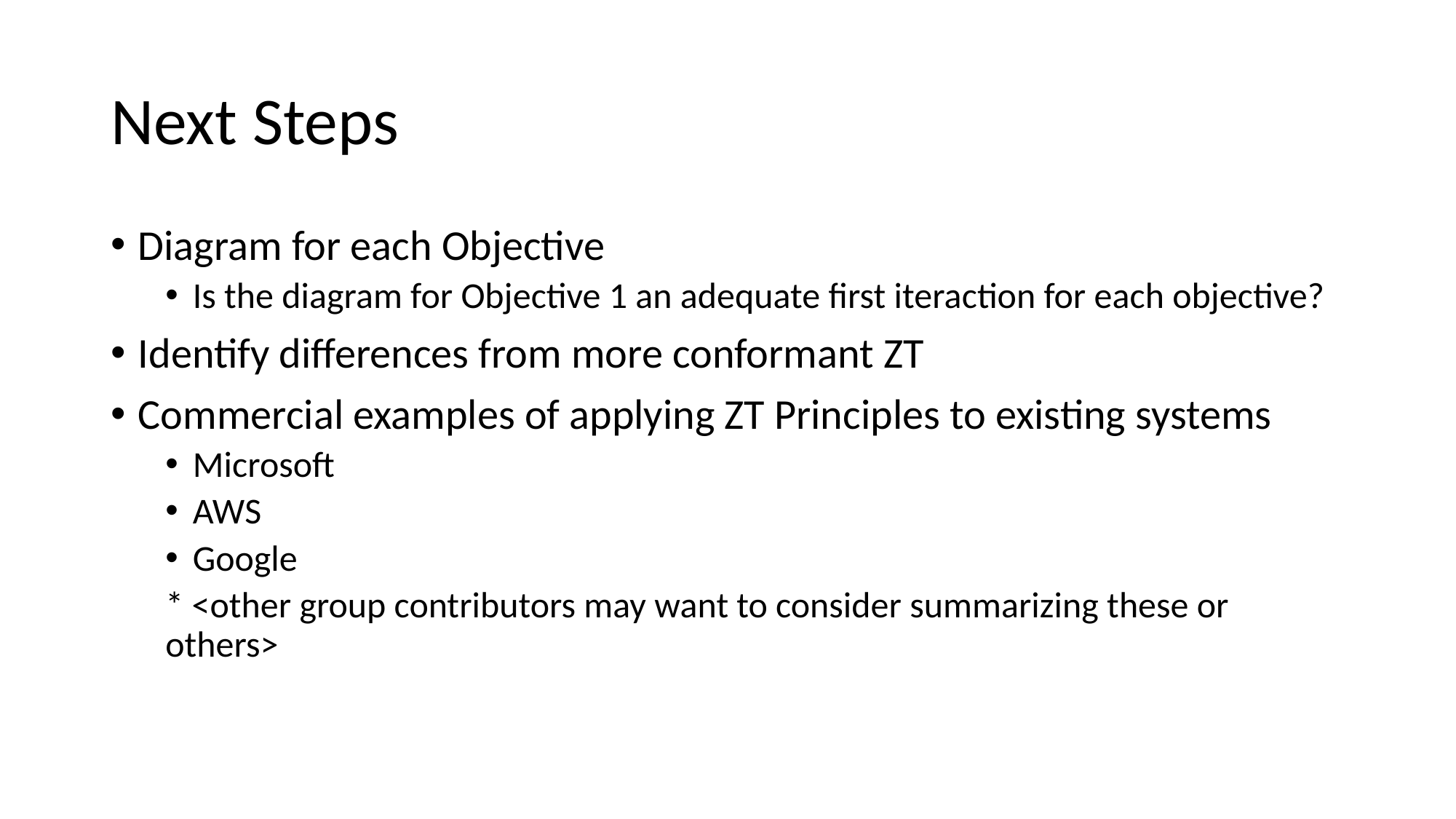

# Next Steps
Diagram for each Objective
Is the diagram for Objective 1 an adequate first iteraction for each objective?
Identify differences from more conformant ZT
Commercial examples of applying ZT Principles to existing systems
Microsoft
AWS
Google
* <other group contributors may want to consider summarizing these or others>